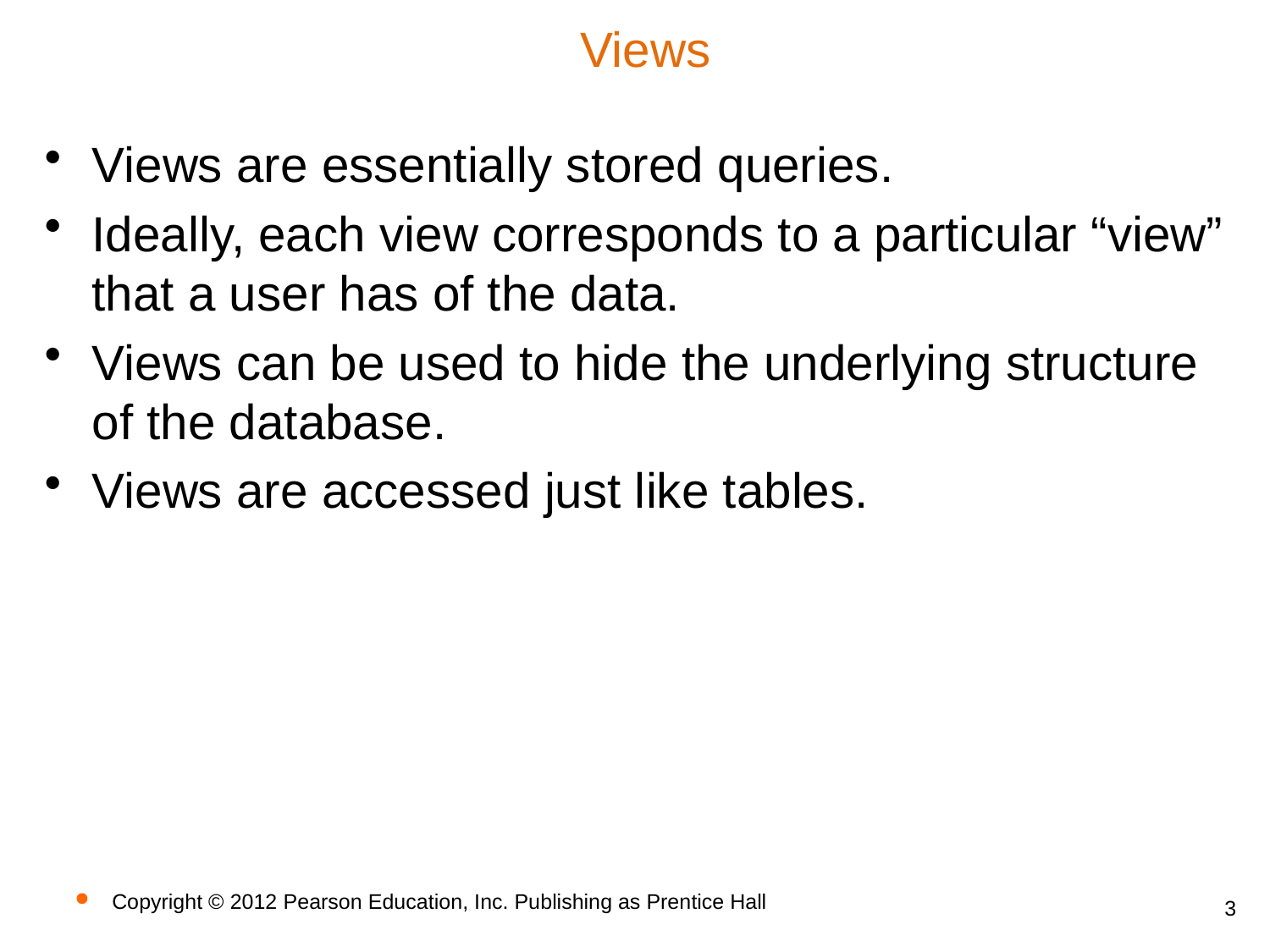

# Views
Views are essentially stored queries.
Ideally, each view corresponds to a particular “view” that a user has of the data.
Views can be used to hide the underlying structure of the database.
Views are accessed just like tables.
 Copyright © 2012 Pearson Education, Inc. Publishing as Prentice Hall